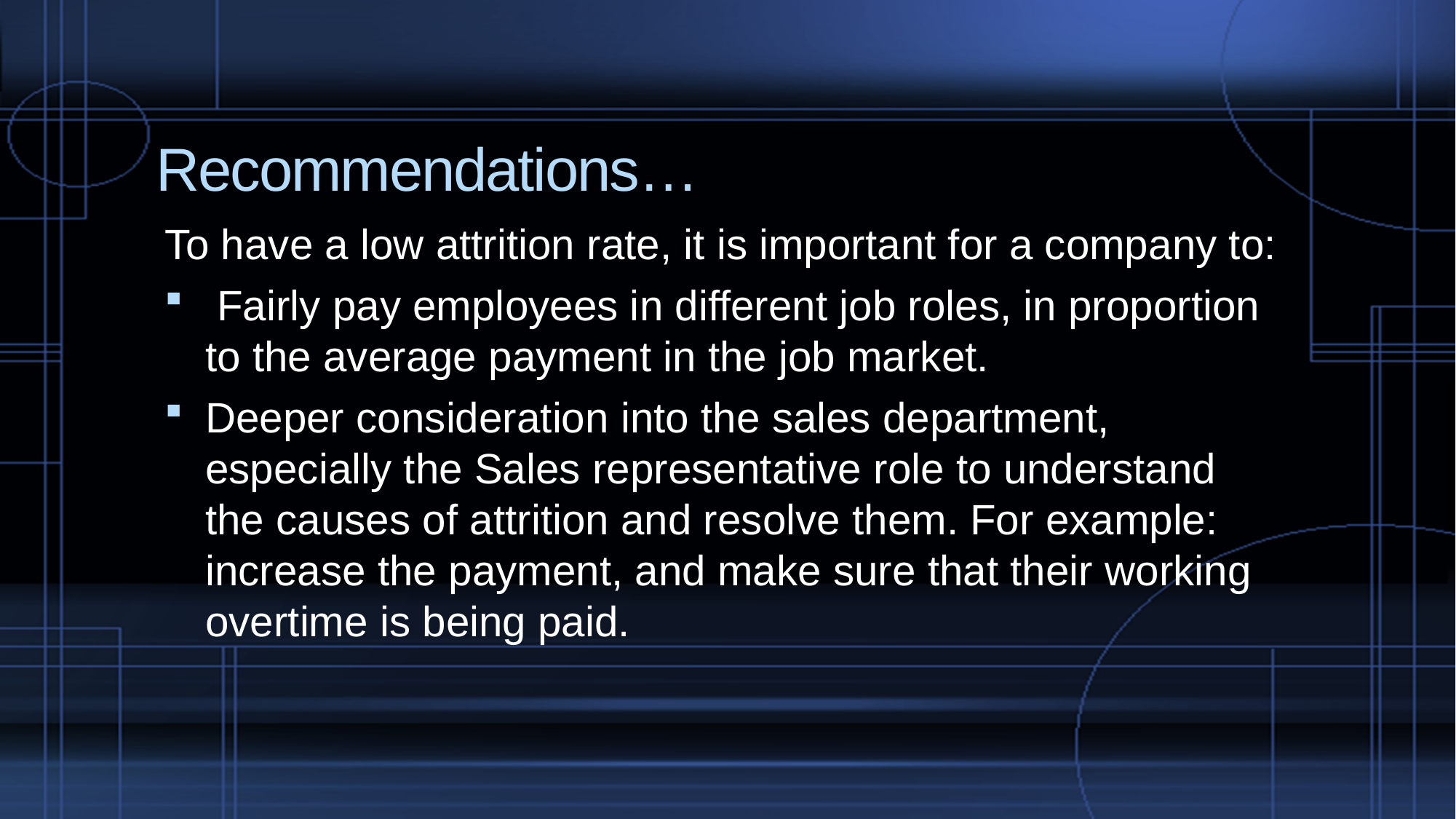

# Recommendations…
To have a low attrition rate, it is important for a company to:
 Fairly pay employees in different job roles, in proportion to the average payment in the job market.
Deeper consideration into the sales department, especially the Sales representative role to understand the causes of attrition and resolve them. For example: increase the payment, and make sure that their working overtime is being paid.